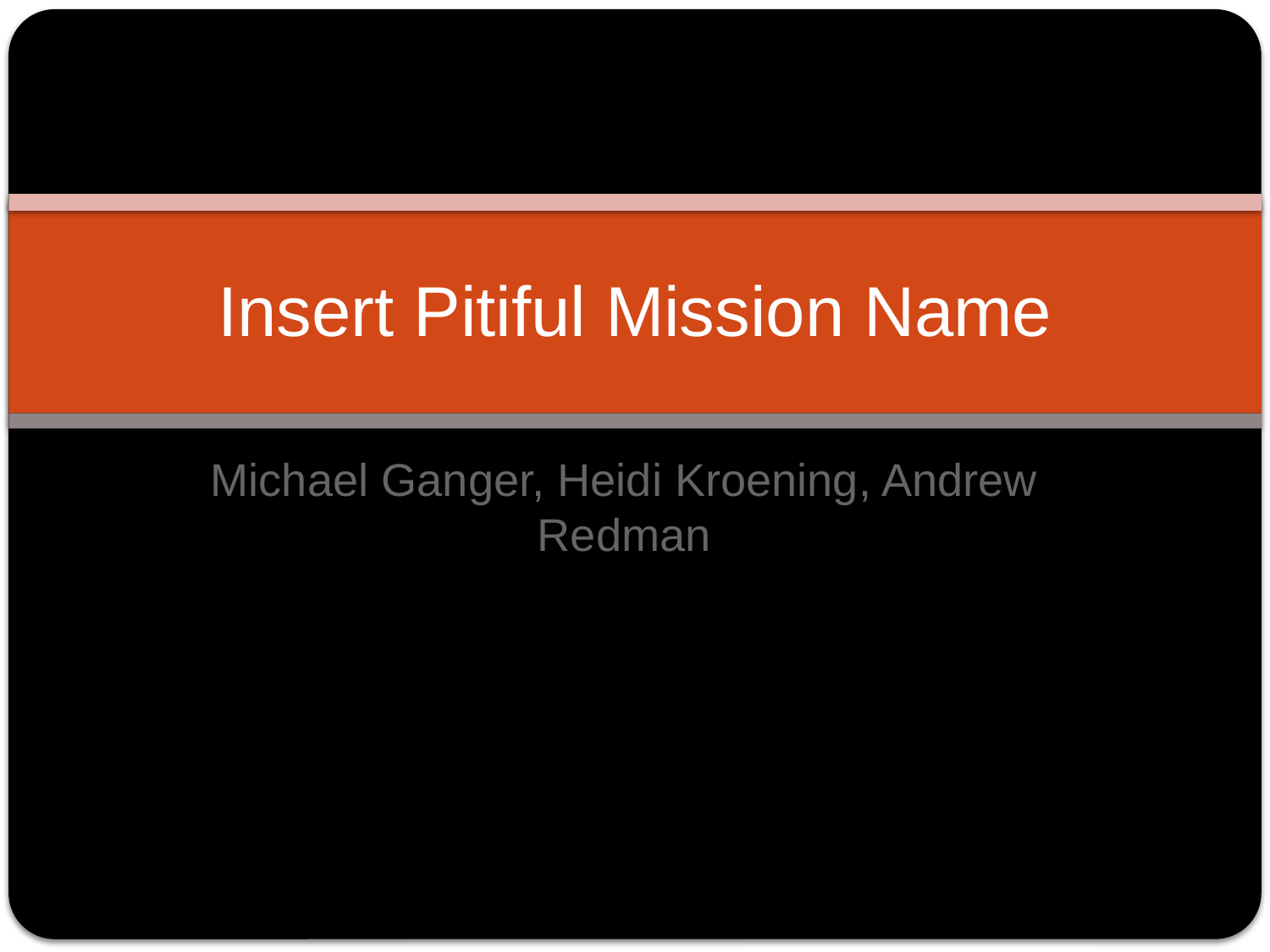

# Insert Pitiful Mission Name
Michael Ganger, Heidi Kroening, Andrew Redman